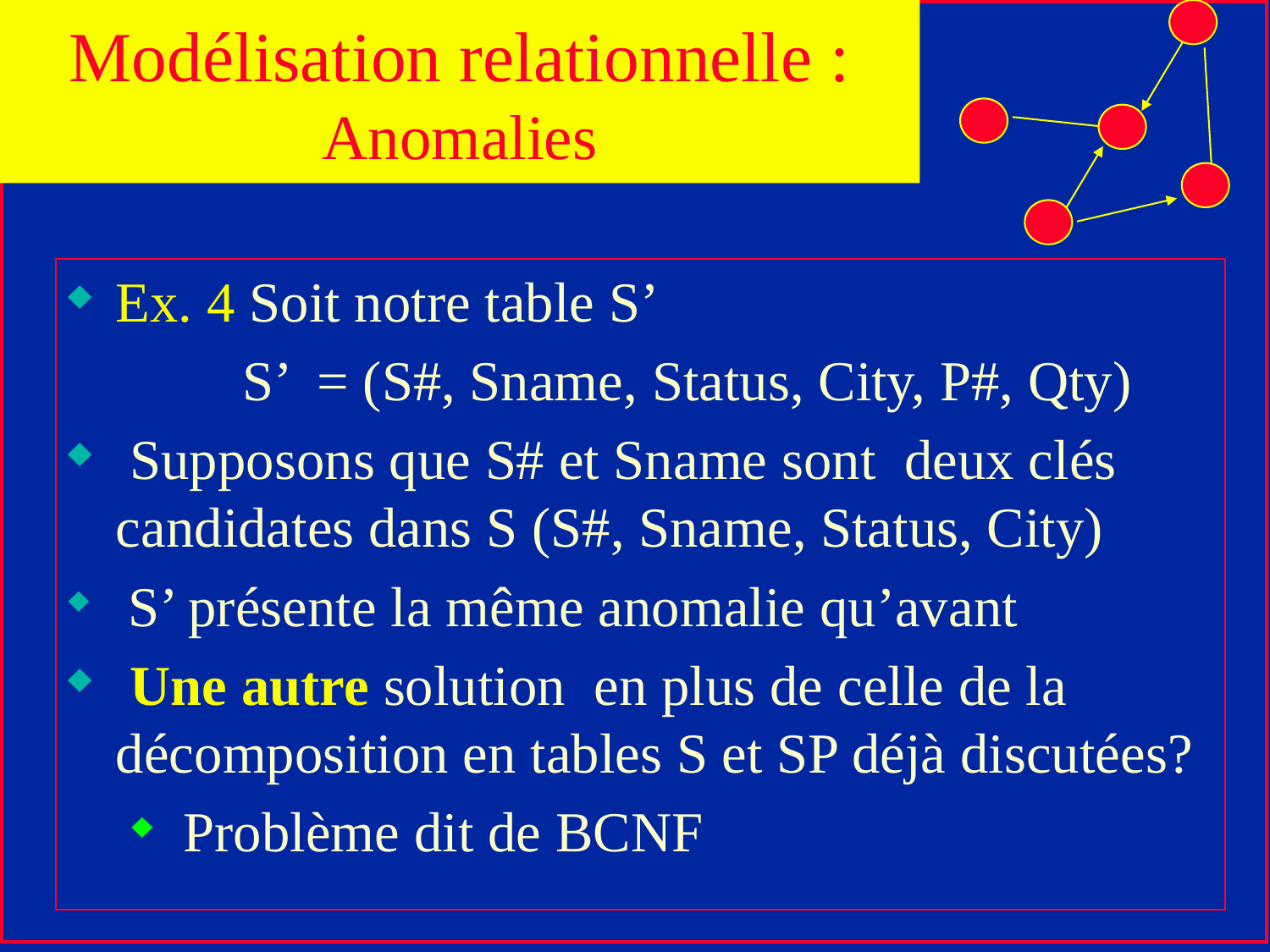

Modélisation relationnelle : Anomalies

Ex. 4 Soit notre table S’
		S’  = (S#, Sname, Status, City, P#, Qty)
 Supposons que S# et Sname sont  deux clés candidates dans S (S#, Sname, Status, City)
 S’ présente la même anomalie qu’avant
 Une autre solution  en plus de celle de la décomposition en tables S et SP déjà discutées?
 Problème dit de BCNF